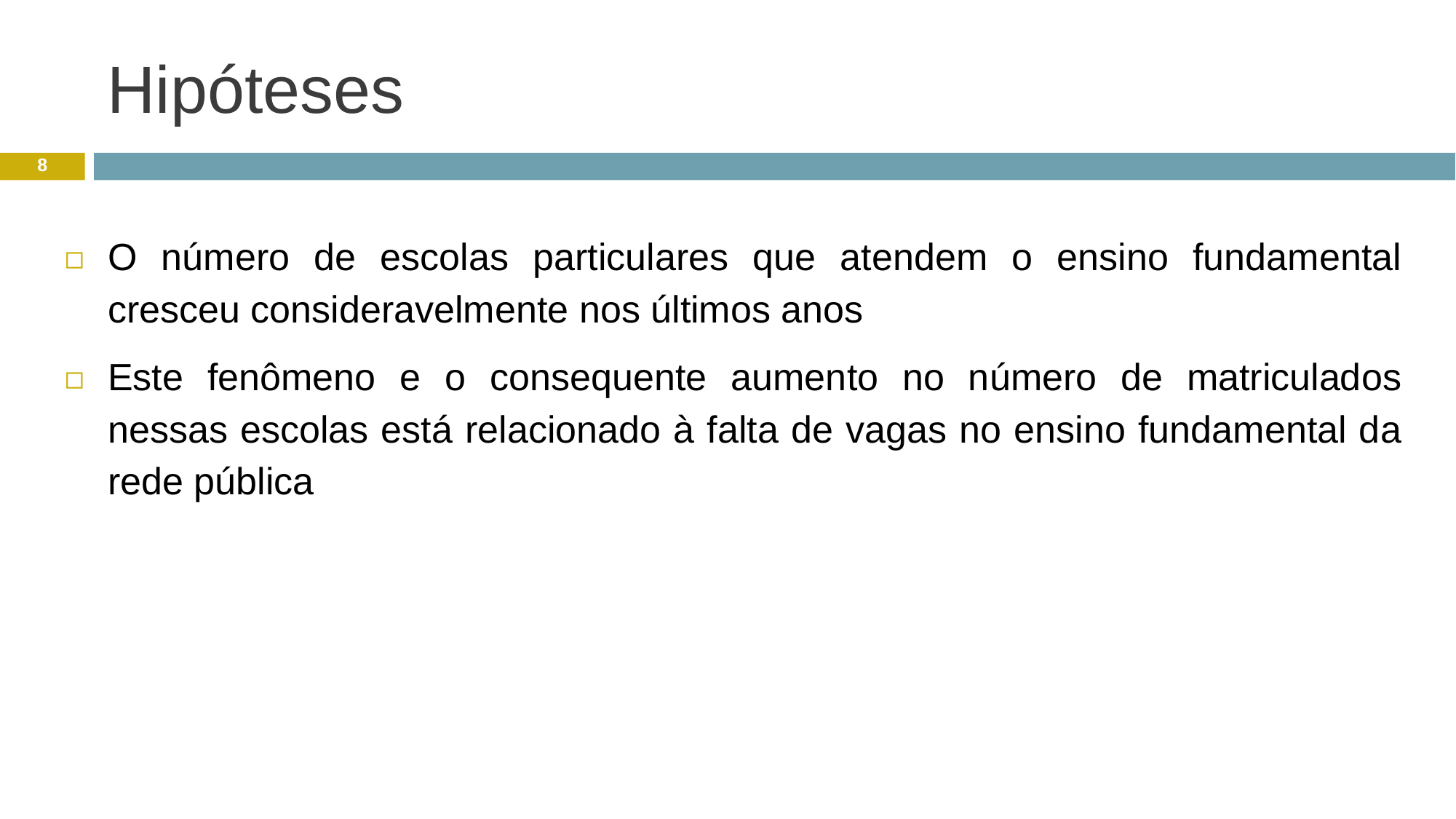

# Hipóteses
8
O número de escolas particulares que atendem o ensino fundamental cresceu consideravelmente nos últimos anos
Este fenômeno e o consequente aumento no número de matriculados nessas escolas está relacionado à falta de vagas no ensino fundamental da rede pública